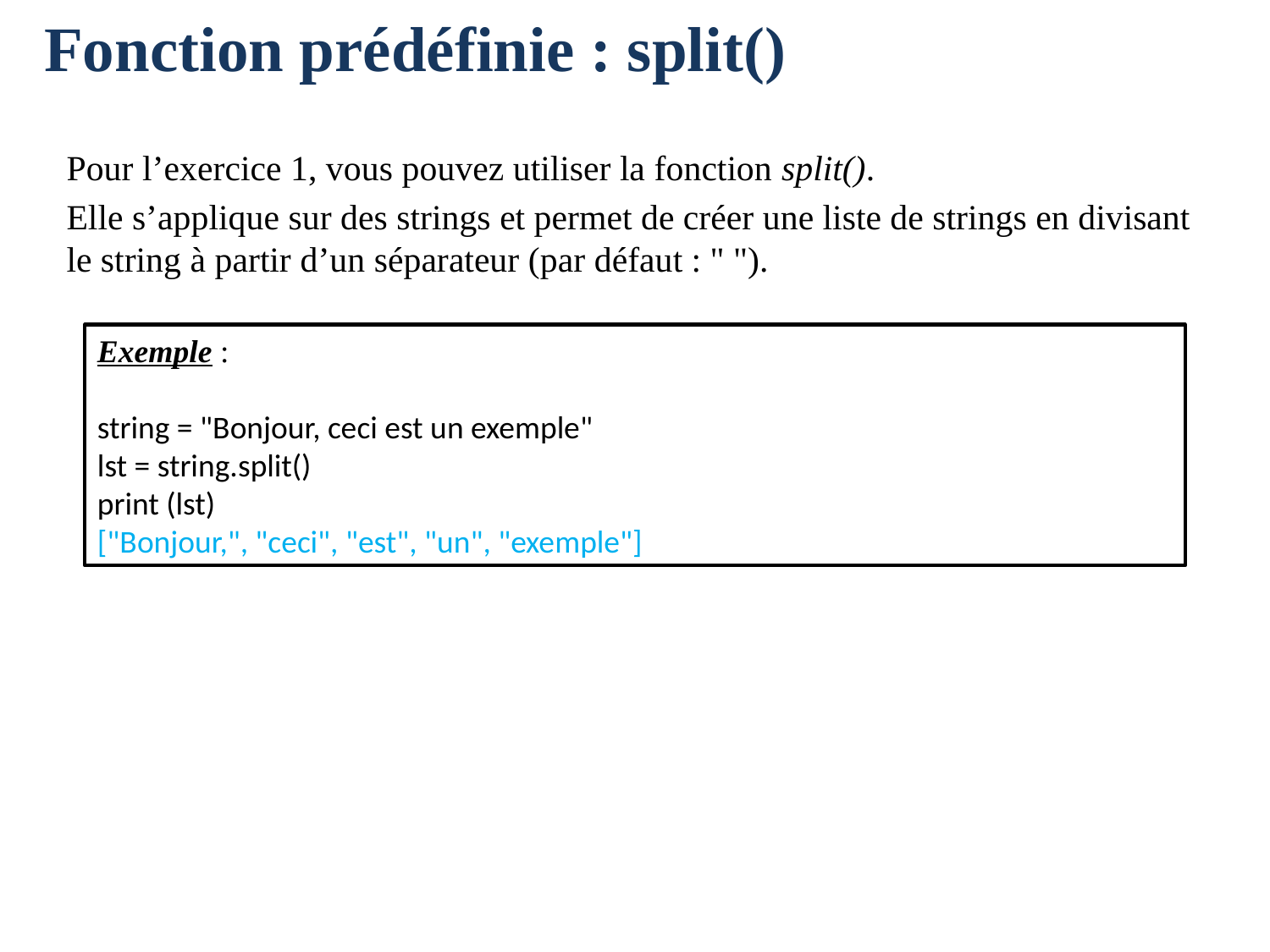

Fonction prédéfinie : split()
Pour l’exercice 1, vous pouvez utiliser la fonction split().
Elle s’applique sur des strings et permet de créer une liste de strings en divisant le string à partir d’un séparateur (par défaut : " ").
Exemple :

string = "Bonjour, ceci est un exemple"
lst = string.split()
print (lst)
["Bonjour,", "ceci", "est", "un", "exemple"]